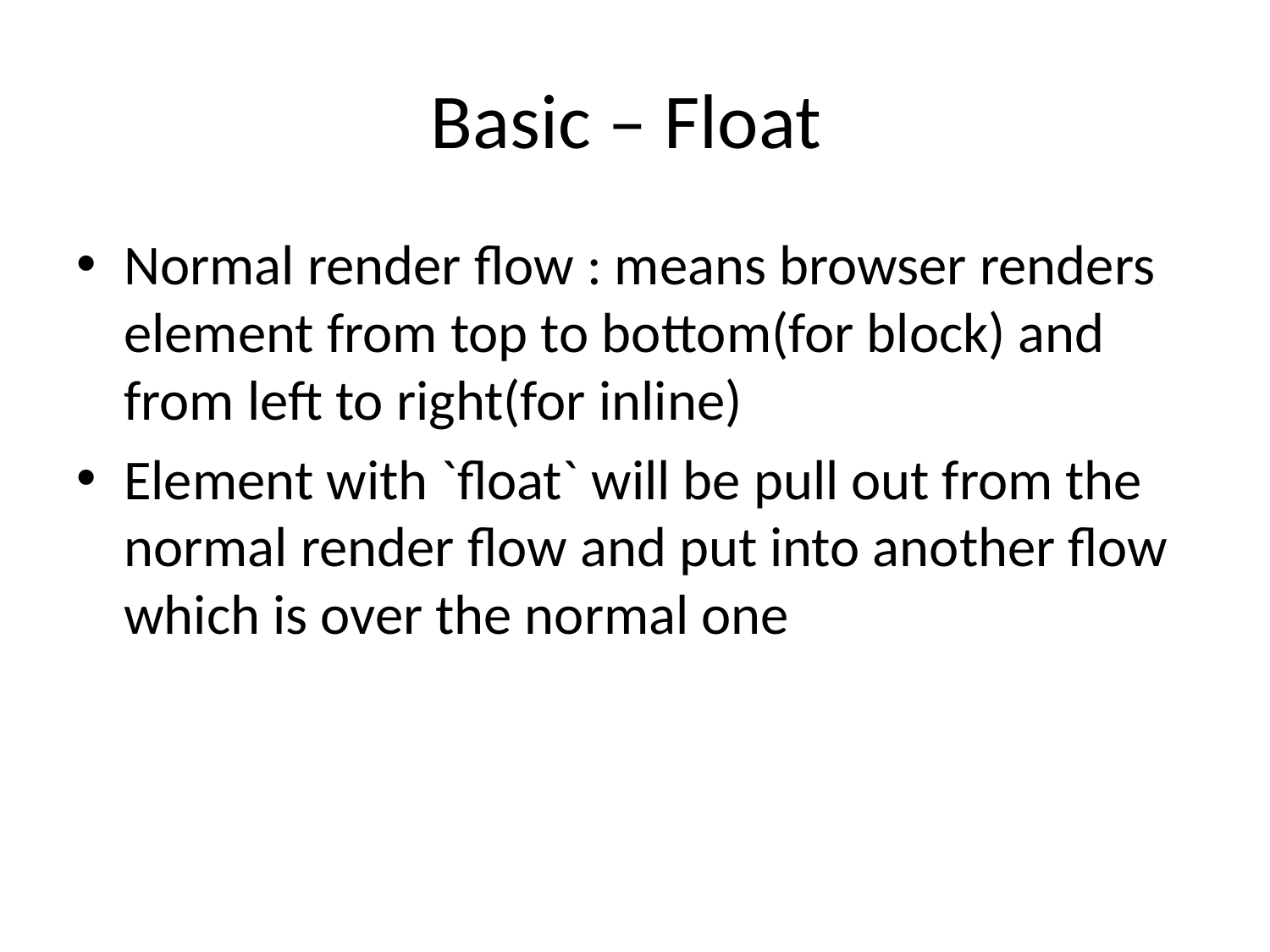

# Basic – Float
Normal render flow : means browser renders element from top to bottom(for block) and from left to right(for inline)
Element with `float` will be pull out from the normal render flow and put into another flow which is over the normal one